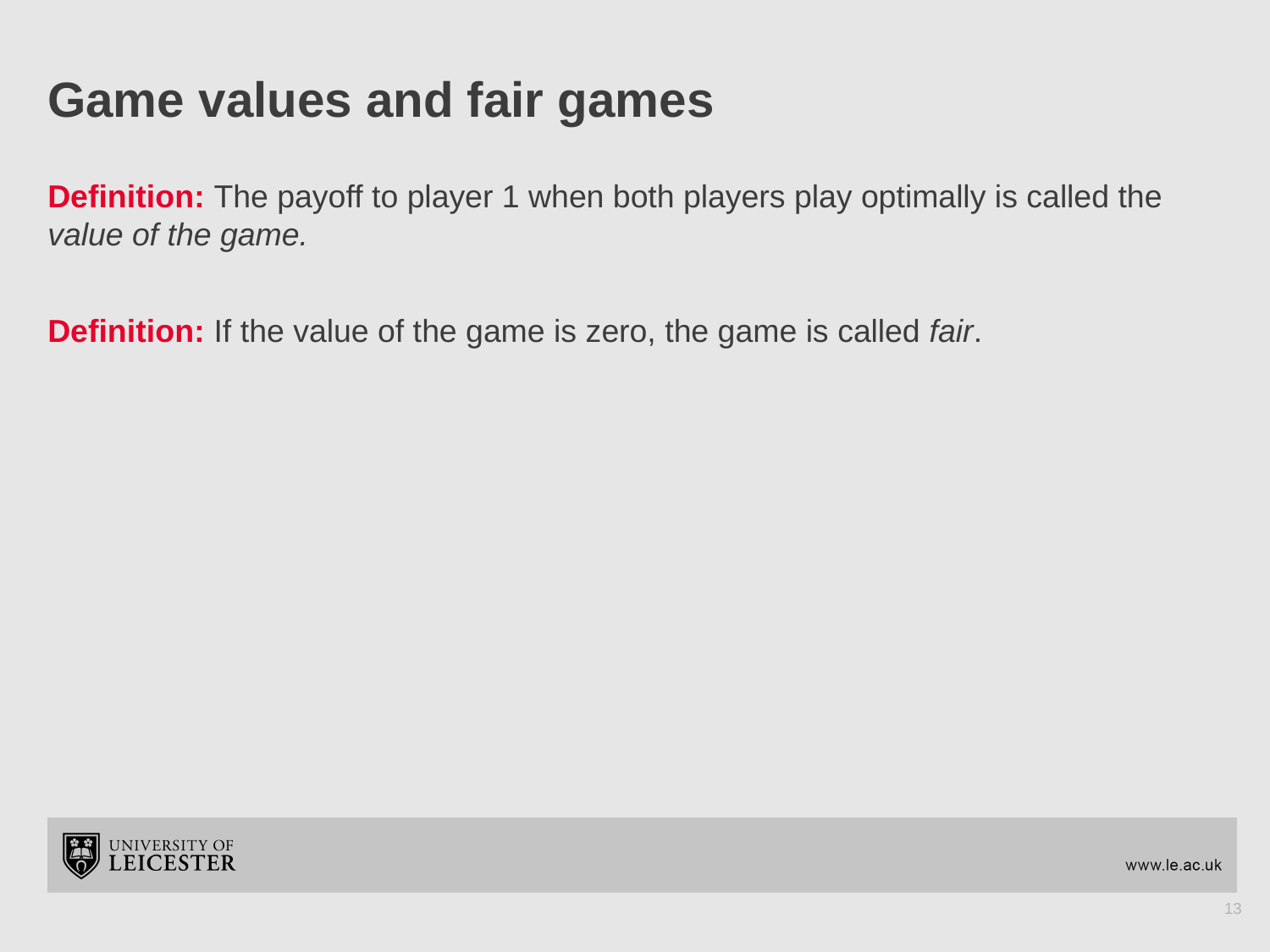

# Game values and fair games
Definition: The payoff to player 1 when both players play optimally is called the value of the game.

Definition: If the value of the game is zero, the game is called fair.
13